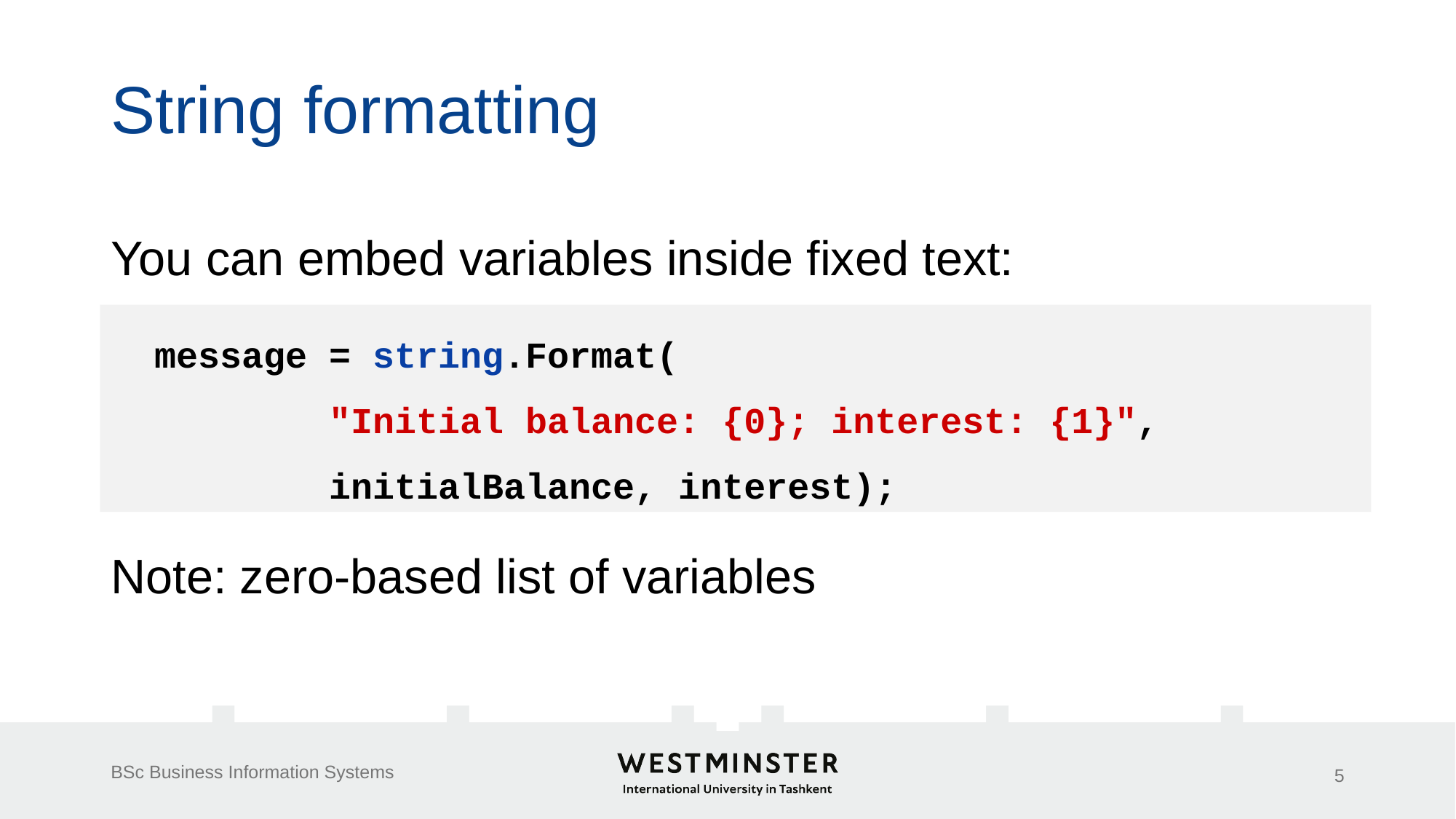

# String formatting
You can embed variables inside fixed text:

Note: zero-based list of variables
  message = string.Format(
		"Initial balance: {0}; interest: {1}",
	initialBalance, interest);
BSc Business Information Systems
5